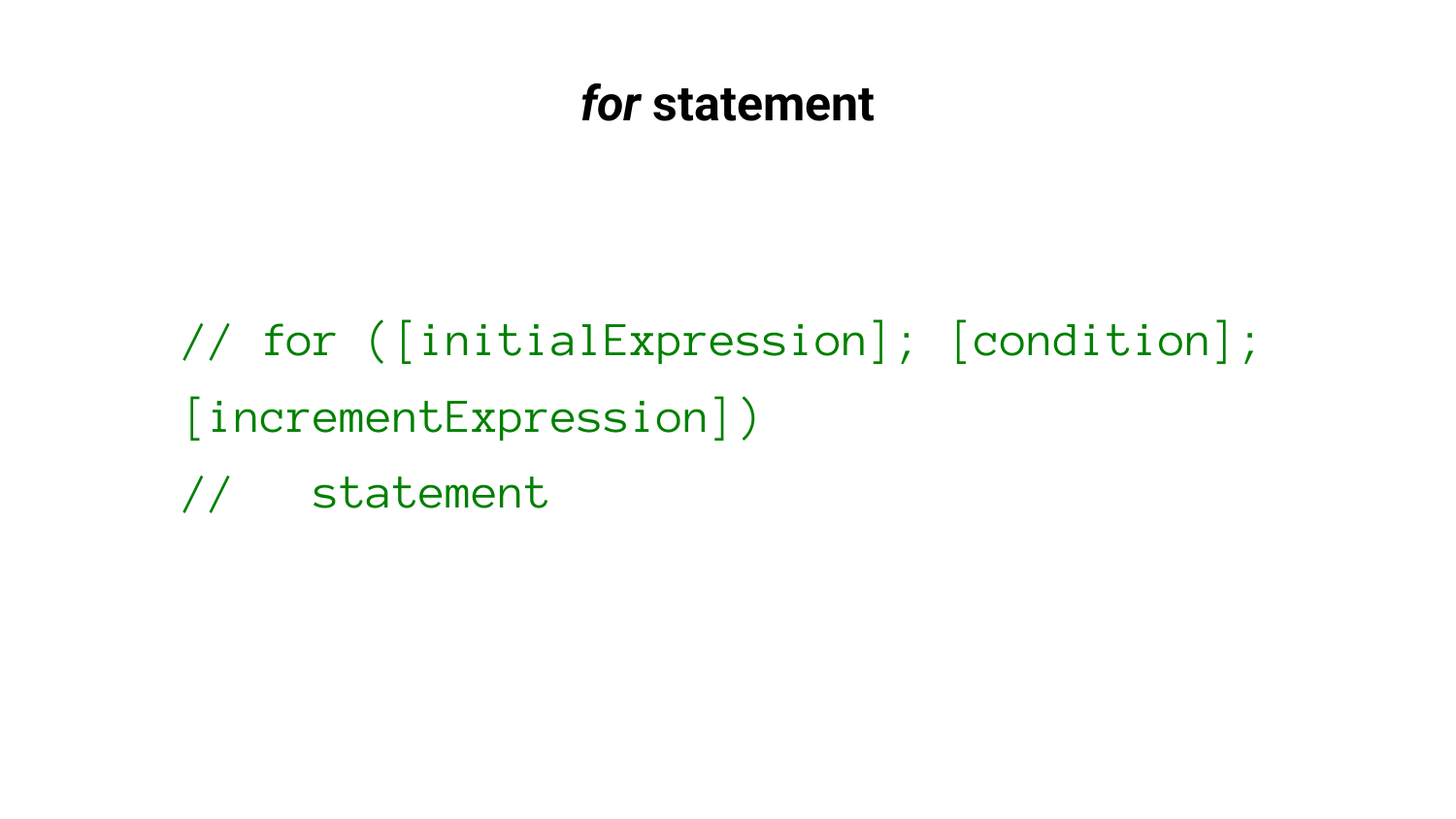

for statement
// for ([initialExpression]; [condition]; [incrementExpression])
//   statement